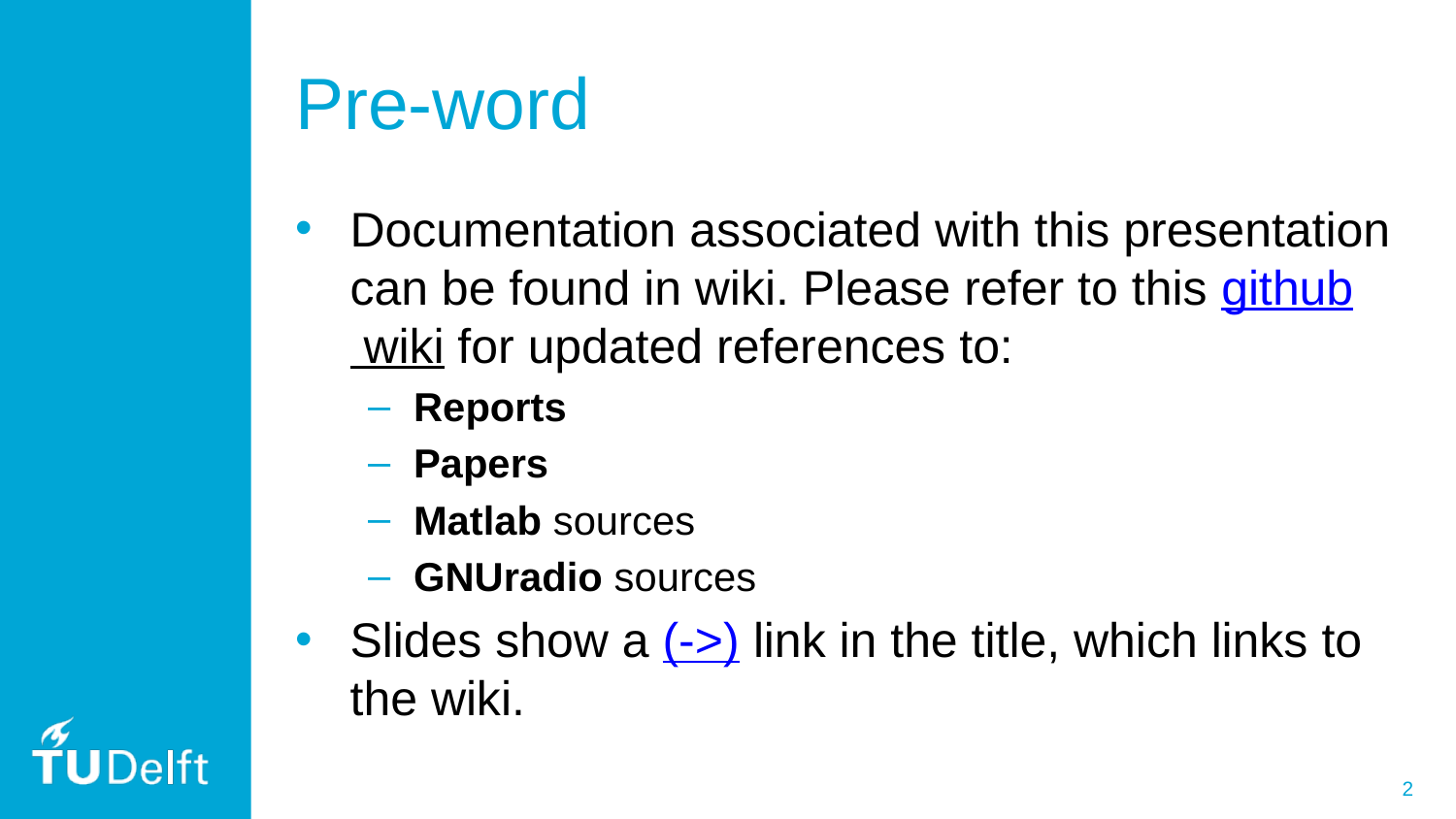

# Pre-word
Documentation associated with this presentation can be found in wiki. Please refer to this github wiki for updated references to:
Reports
Papers
Matlab sources
GNUradio sources
Slides show a (->) link in the title, which links to the wiki.